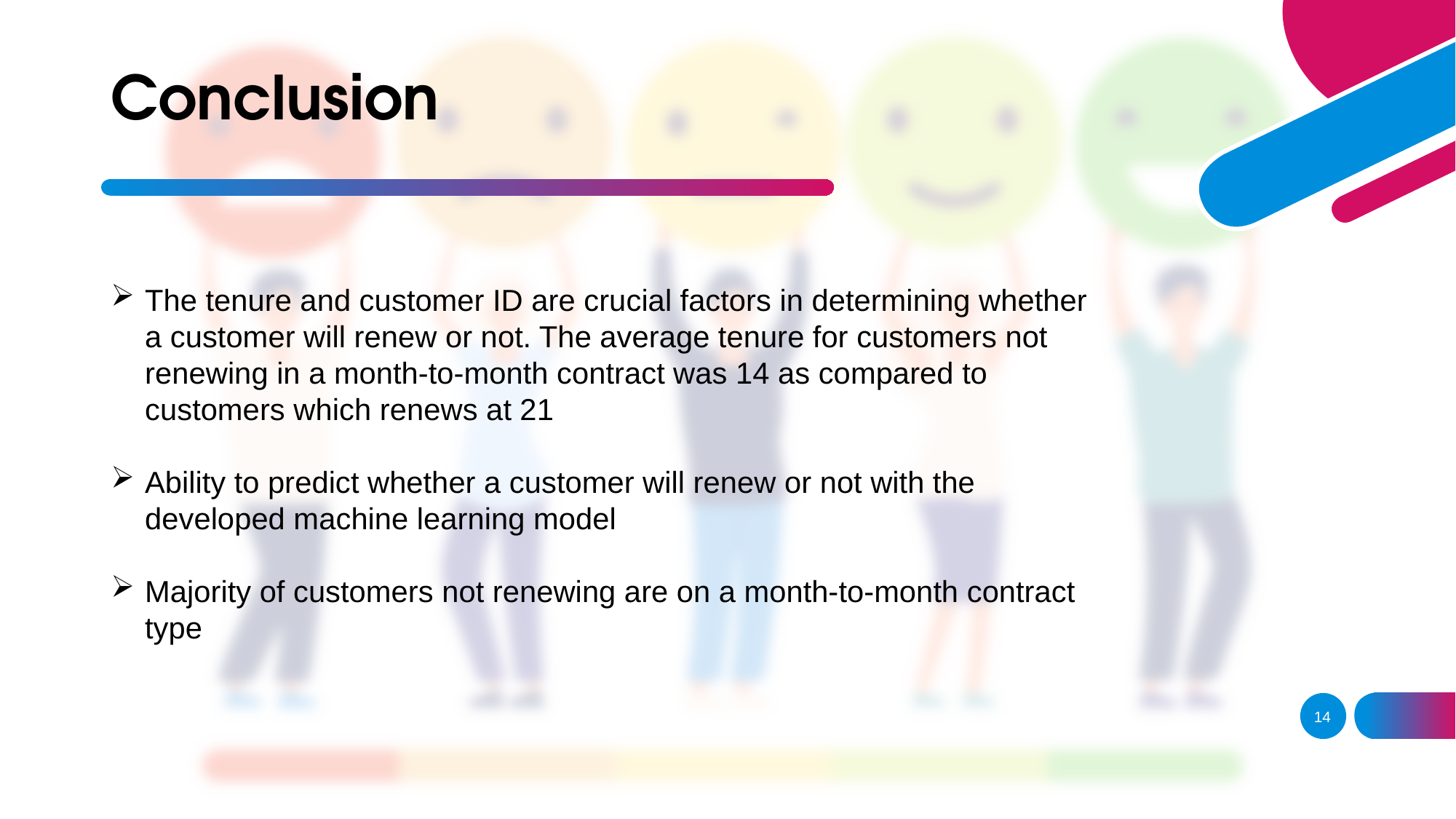

# Conclusion
The tenure and customer ID are crucial factors in determining whether a customer will renew or not. The average tenure for customers not renewing in a month-to-month contract was 14 as compared to customers which renews at 21

Ability to predict whether a customer will renew or not with the developed machine learning model

Majority of customers not renewing are on a month-to-month contract type
14